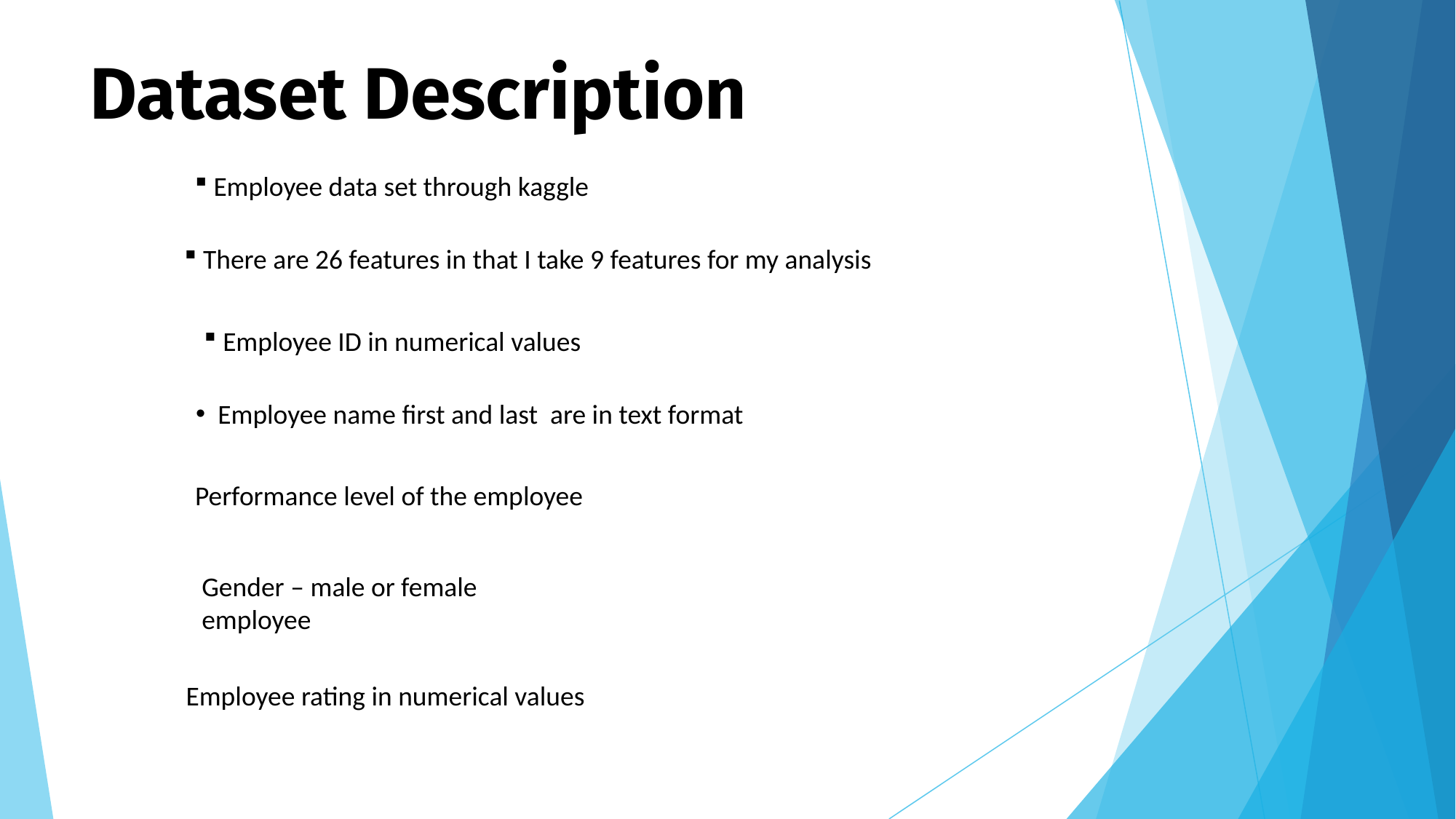

# Dataset Description
 Employee data set through kaggle
 There are 26 features in that I take 9 features for my analysis
 Employee ID in numerical values
  Employee name first and last  are in text format
Performance level of the employee
Gender – male or female employee
Employee rating in numerical values